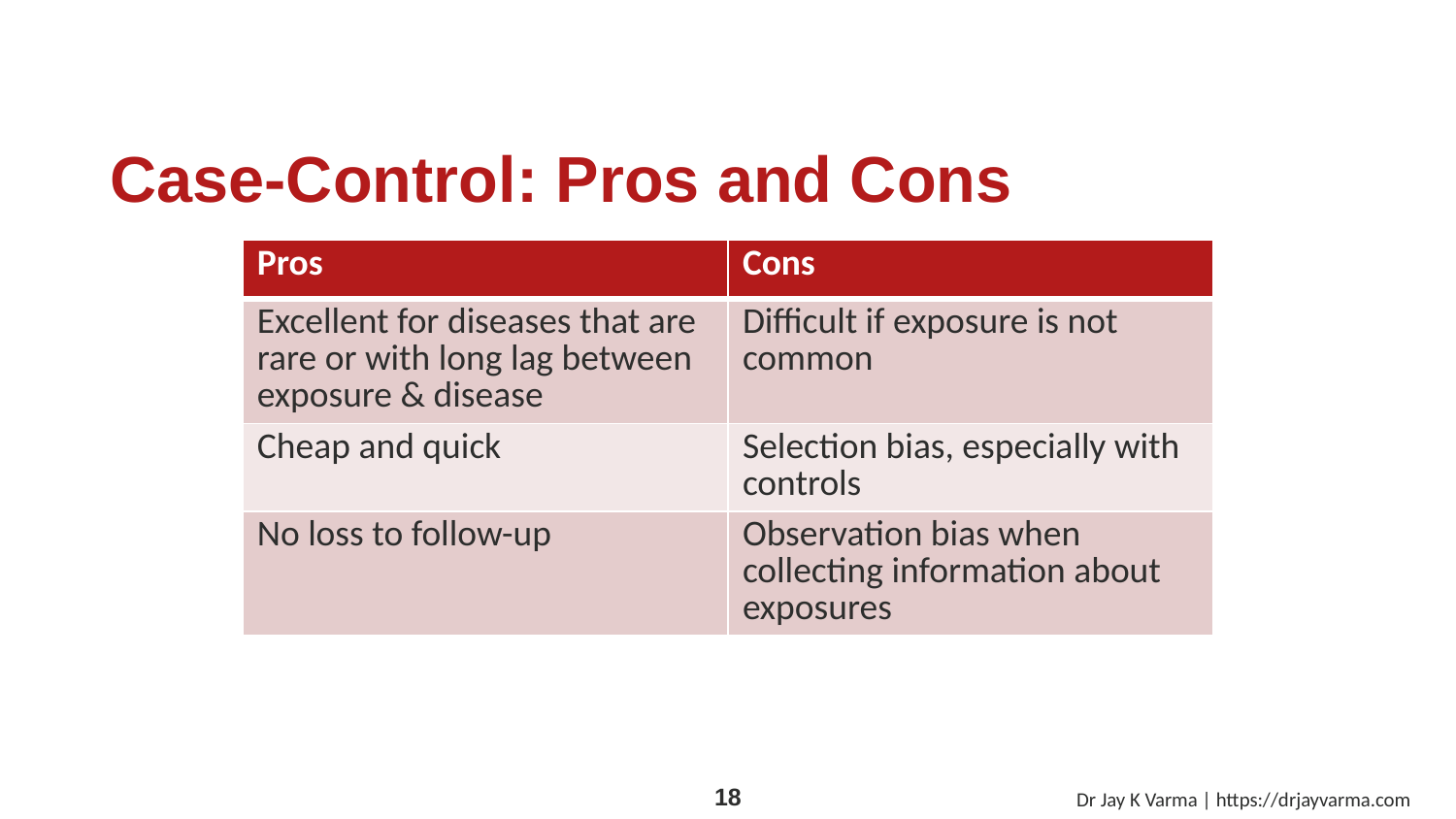

# Case-Control: Pros and Cons
| Pros | Cons |
| --- | --- |
| Excellent for diseases that are rare or with long lag between exposure & disease | Difficult if exposure is not common |
| Cheap and quick | Selection bias, especially with controls |
| No loss to follow-up | Observation bias when collecting information about exposures |
Dr Jay K Varma | https://drjayvarma.com